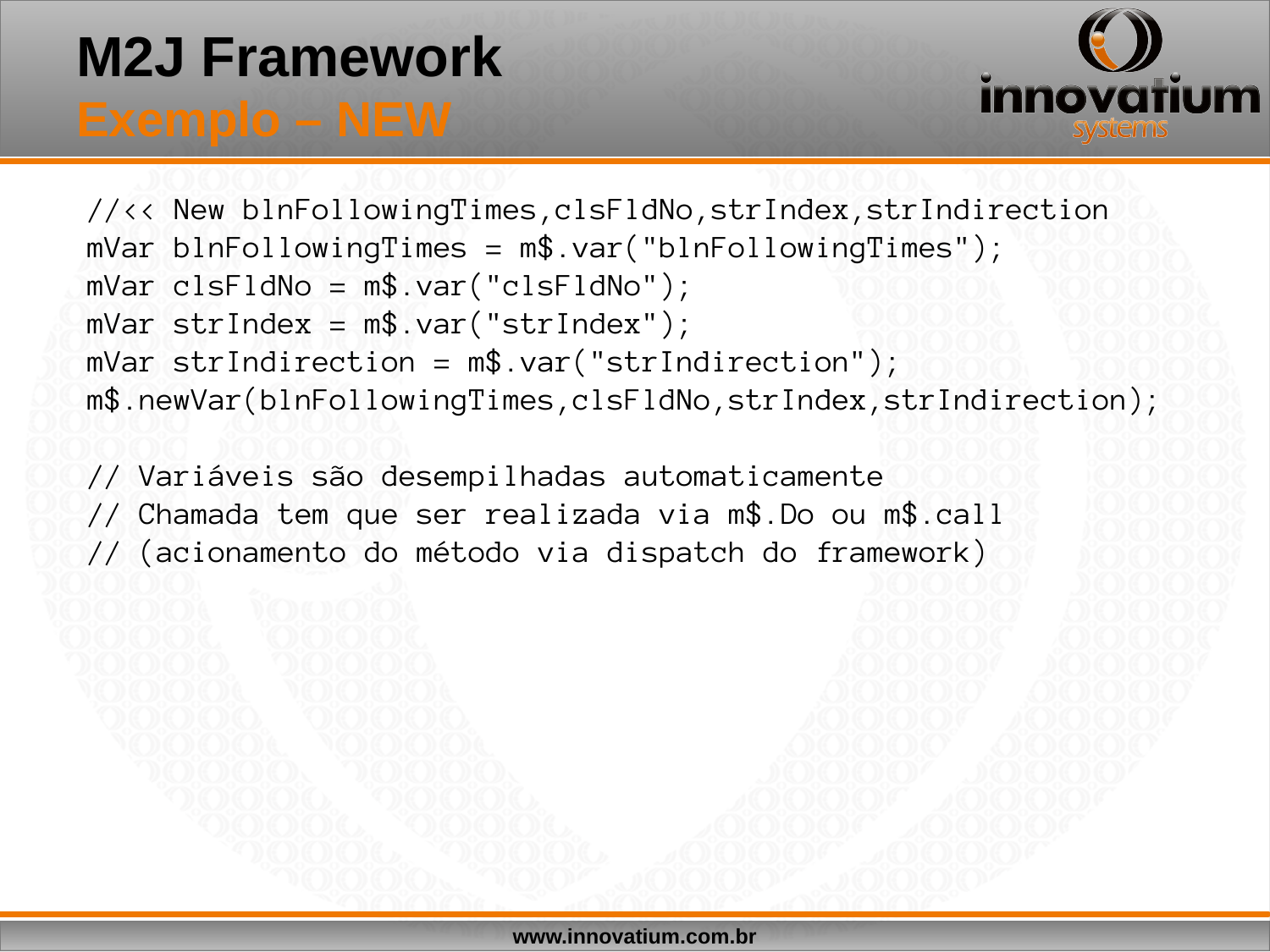

# M2J Framework Exemplo – NEW
//<< New blnFollowingTimes,clsFldNo,strIndex,strIndirection
mVar blnFollowingTimes = m$.var("blnFollowingTimes");
mVar clsFldNo = m$.var("clsFldNo");
mVar strIndex = m$.var("strIndex");
mVar strIndirection = m$.var("strIndirection");
m$.newVar(blnFollowingTimes,clsFldNo,strIndex,strIndirection);

// Variáveis são desempilhadas automaticamente
// Chamada tem que ser realizada via m$.Do ou m$.call
// (acionamento do método via dispatch do framework)